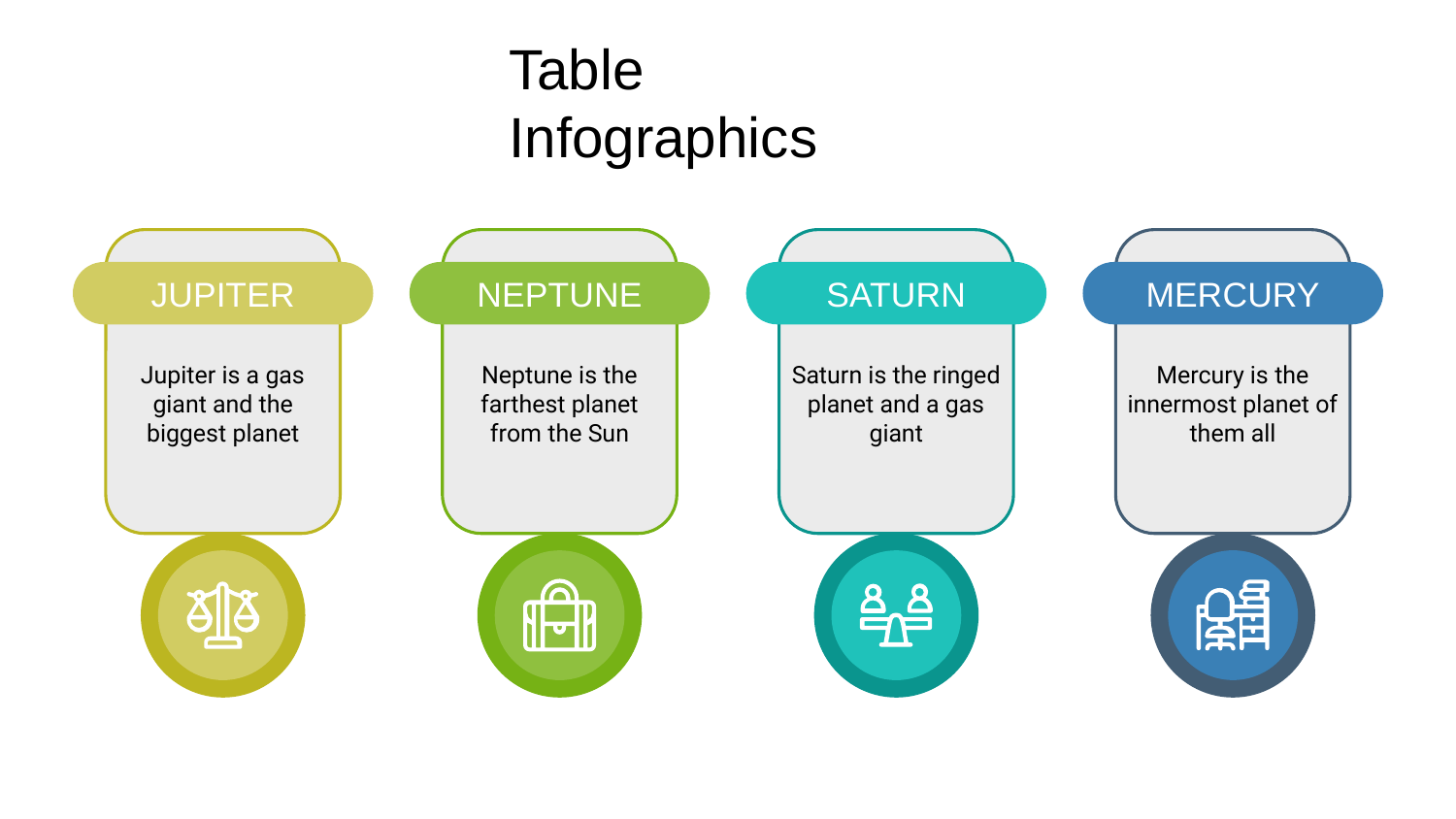

# Table Infographics
Jupiter is a gas giant and the biggest planet
JUPITER

Neptune is the farthest planet from the Sun
NEPTUNE

Saturn is the ringed planet and a gas giant
SATURN

Mercury is the innermost planet of them all
MERCURY